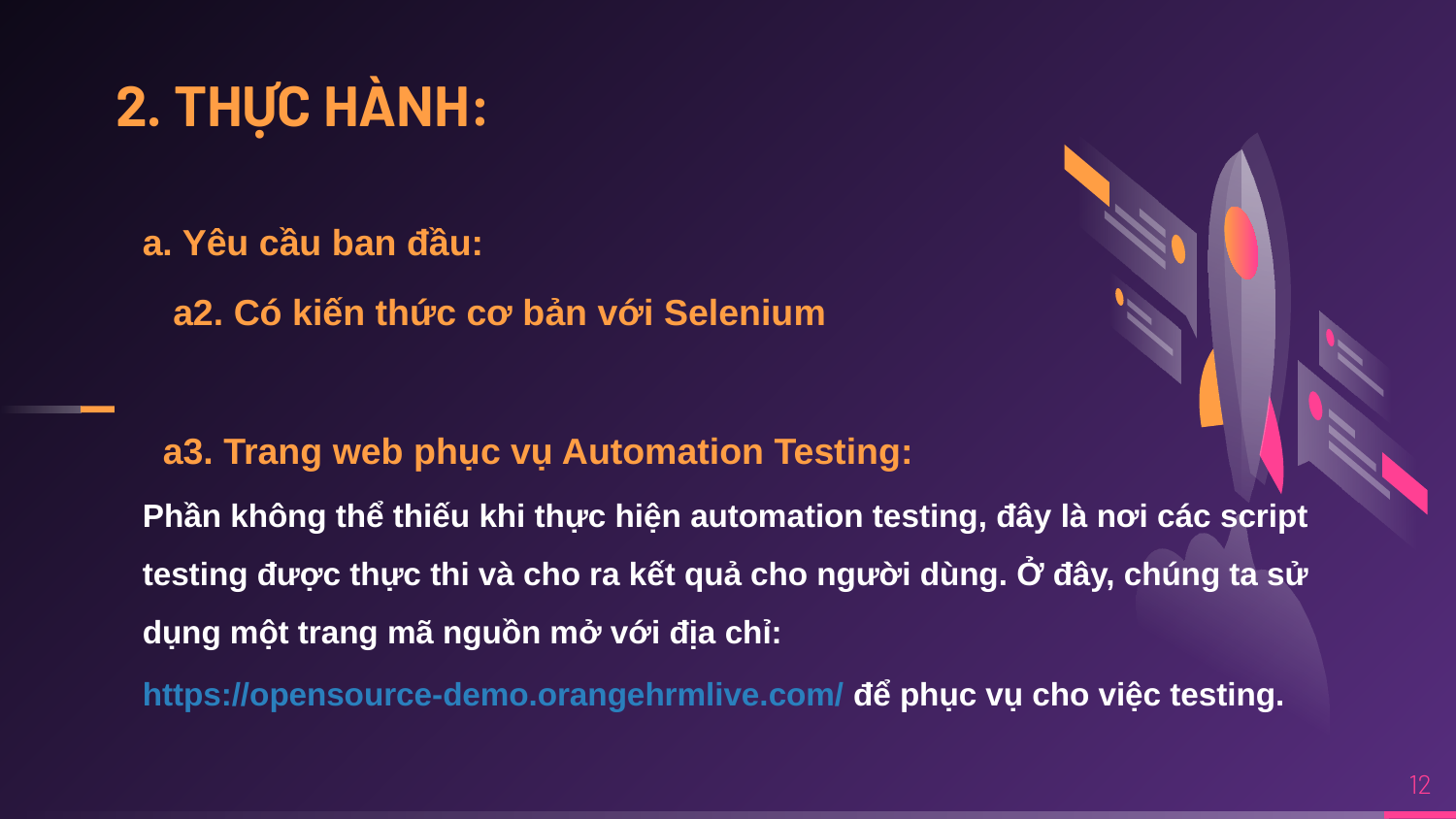

2. THỰC HÀNH:

a. Yêu cầu ban đầu:
   a2. Có kiến thức cơ bản với Selenium

  a3. Trang web phục vụ Automation Testing:
Phần không thể thiếu khi thực hiện automation testing, đây là nơi các script testing được thực thi và cho ra kết quả cho người dùng. Ở đây, chúng ta sử dụng một trang mã nguồn mở với địa chỉ:
https://opensource-demo.orangehrmlive.com/ để phục vụ cho việc testing.

12